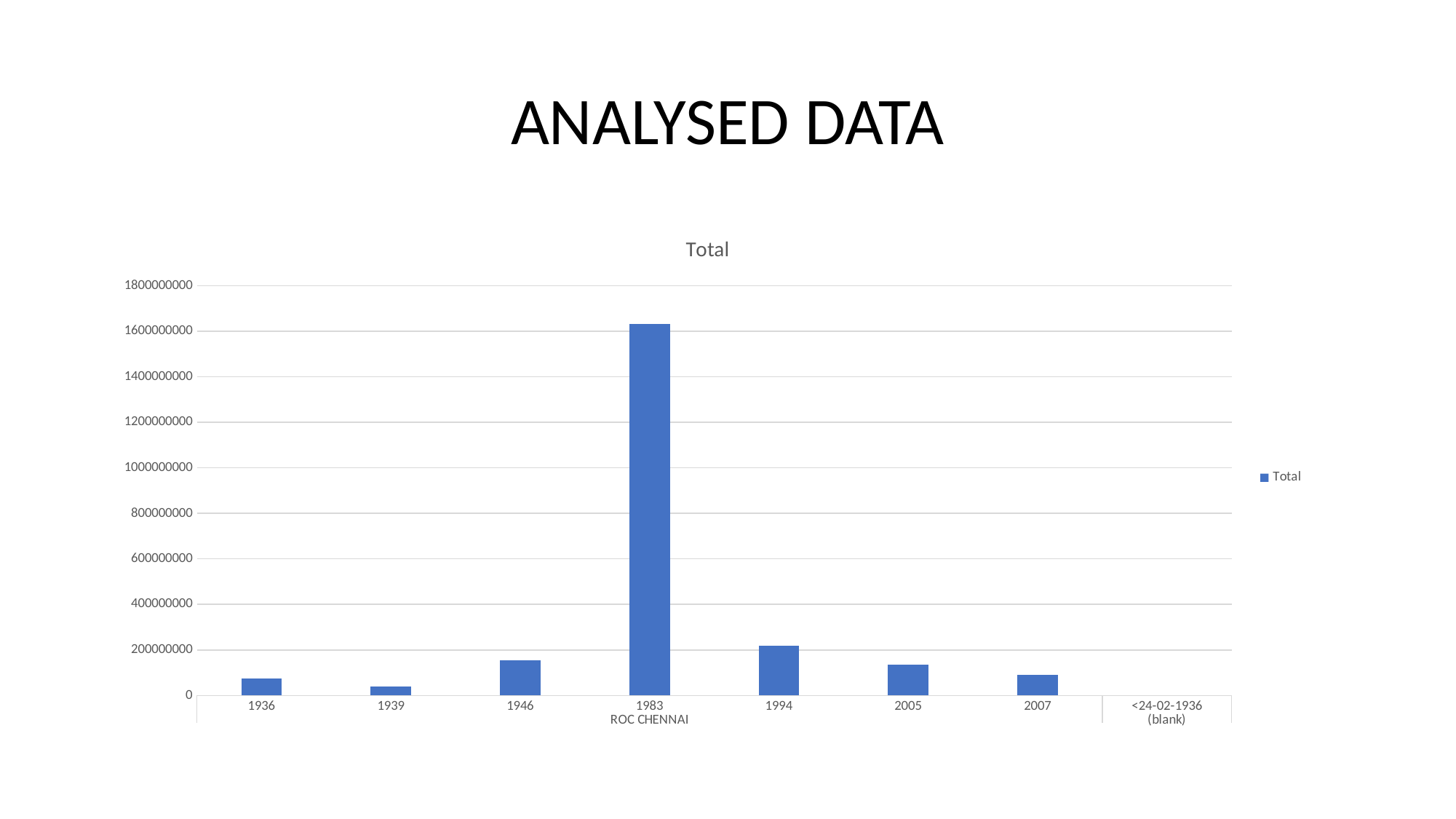

# ANALYSED DATA

### Chart:

| Category | Total |
|---|---|
| 1936 | 73761600.0 |
| 1939 | 39465600.0 |
| 1946 | 155096460.0 |
| 1983 | 1631933130.0 |
| 1994 | 217866000.0 |
| 2005 | 135652750.0 |
| 2007 | 90414850.0 |
| <24-02-1936 | None |